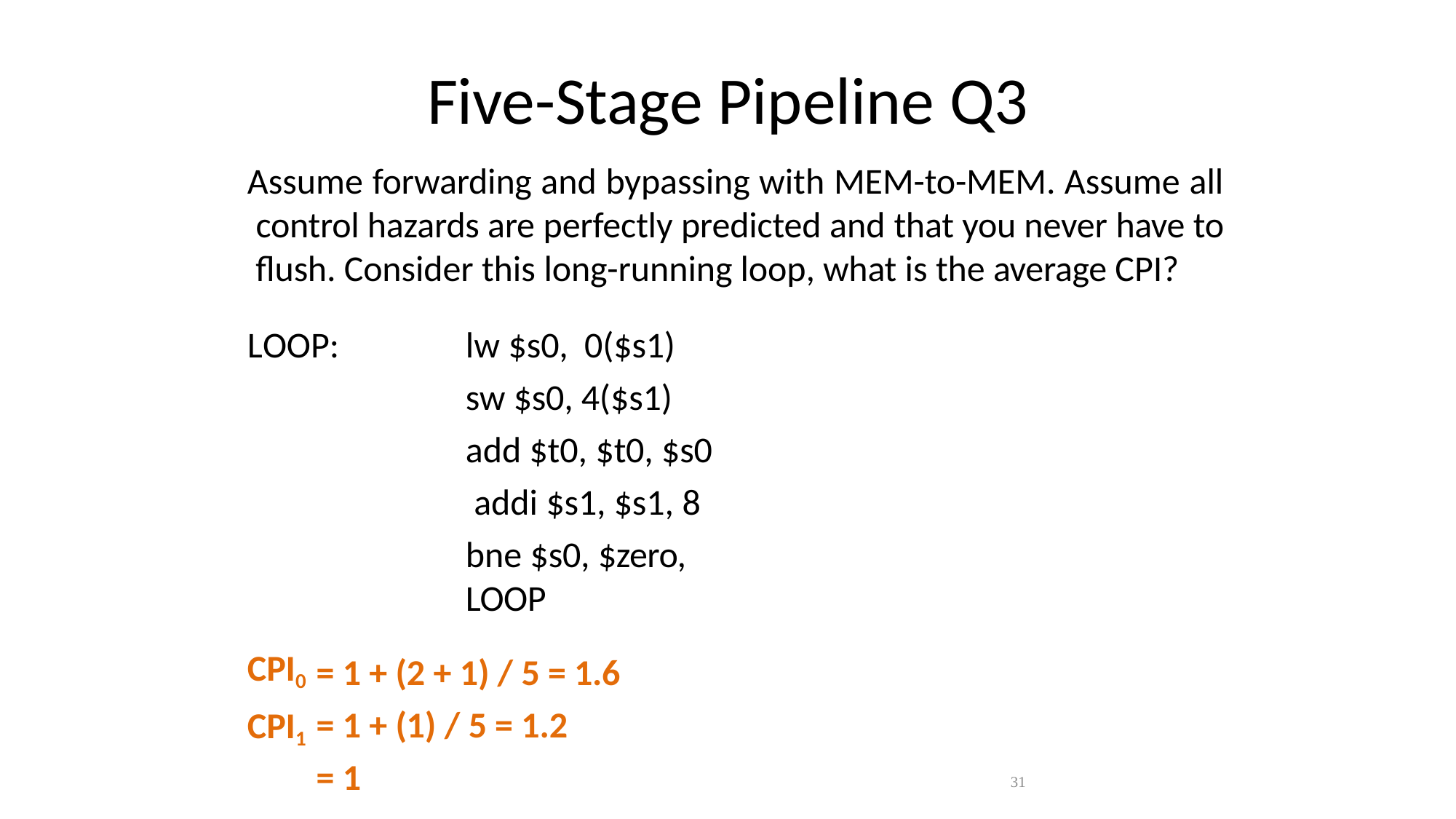

# Five-Stage Pipeline Q3
Assume forwarding and bypassing with MEM-to-MEM. Assume all  control hazards are perfectly predicted and that you never have to  flush. Consider this long-running loop, what is the average CPI?
lw $s0, 0($s1)  sw $s0, 4($s1)  add $t0, $t0, $s0  addi $s1, $s1, 8
bne $s0, $zero, LOOP
LOOP:
CPI0
CPI1  CPI2
= 1 + (2 + 1) / 5 = 1.6
= 1 + (1) / 5 = 1.2
= 1
31